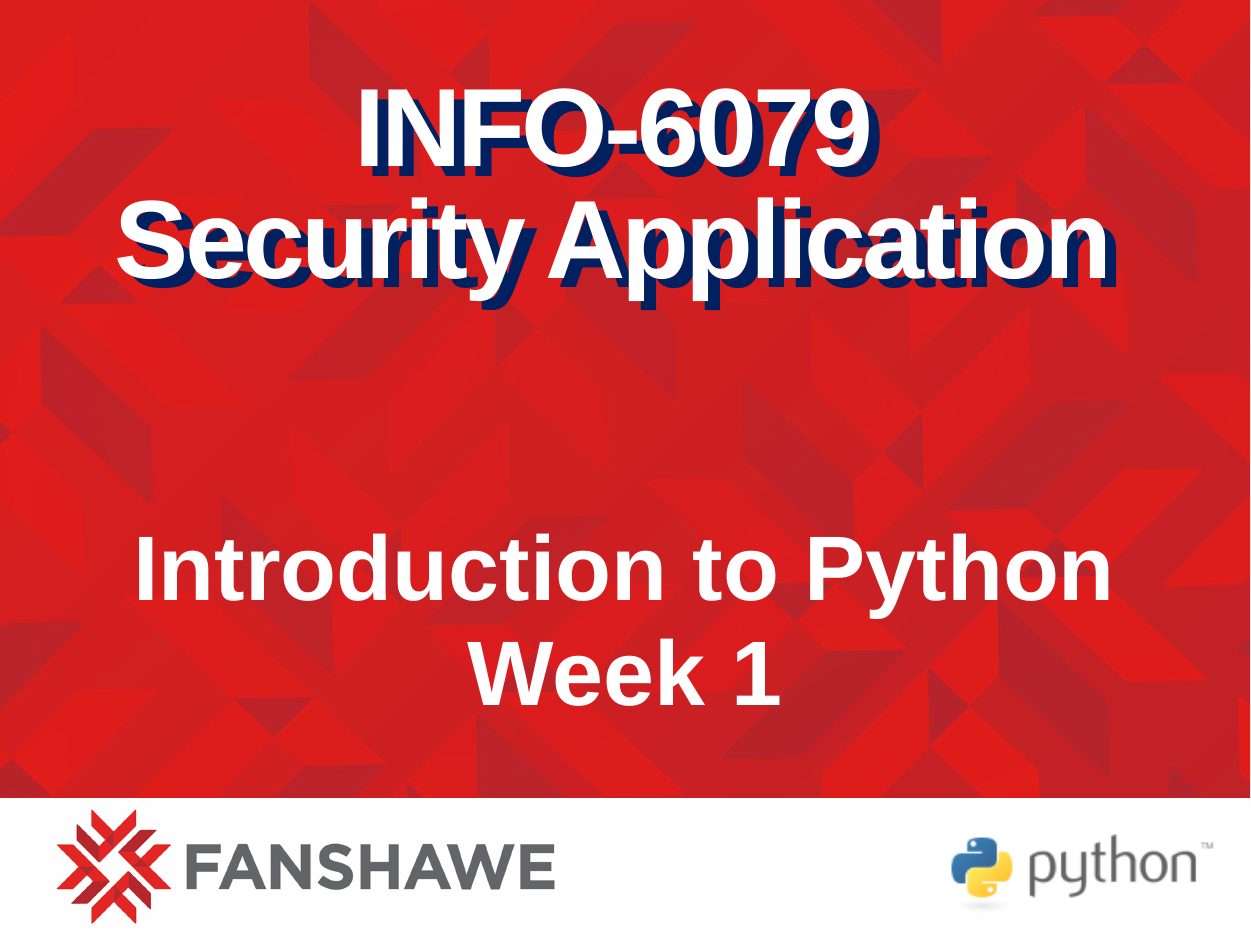

INFO-6079
Security Application
INFO-6079
Security Application
Introduction to Python
Week 1